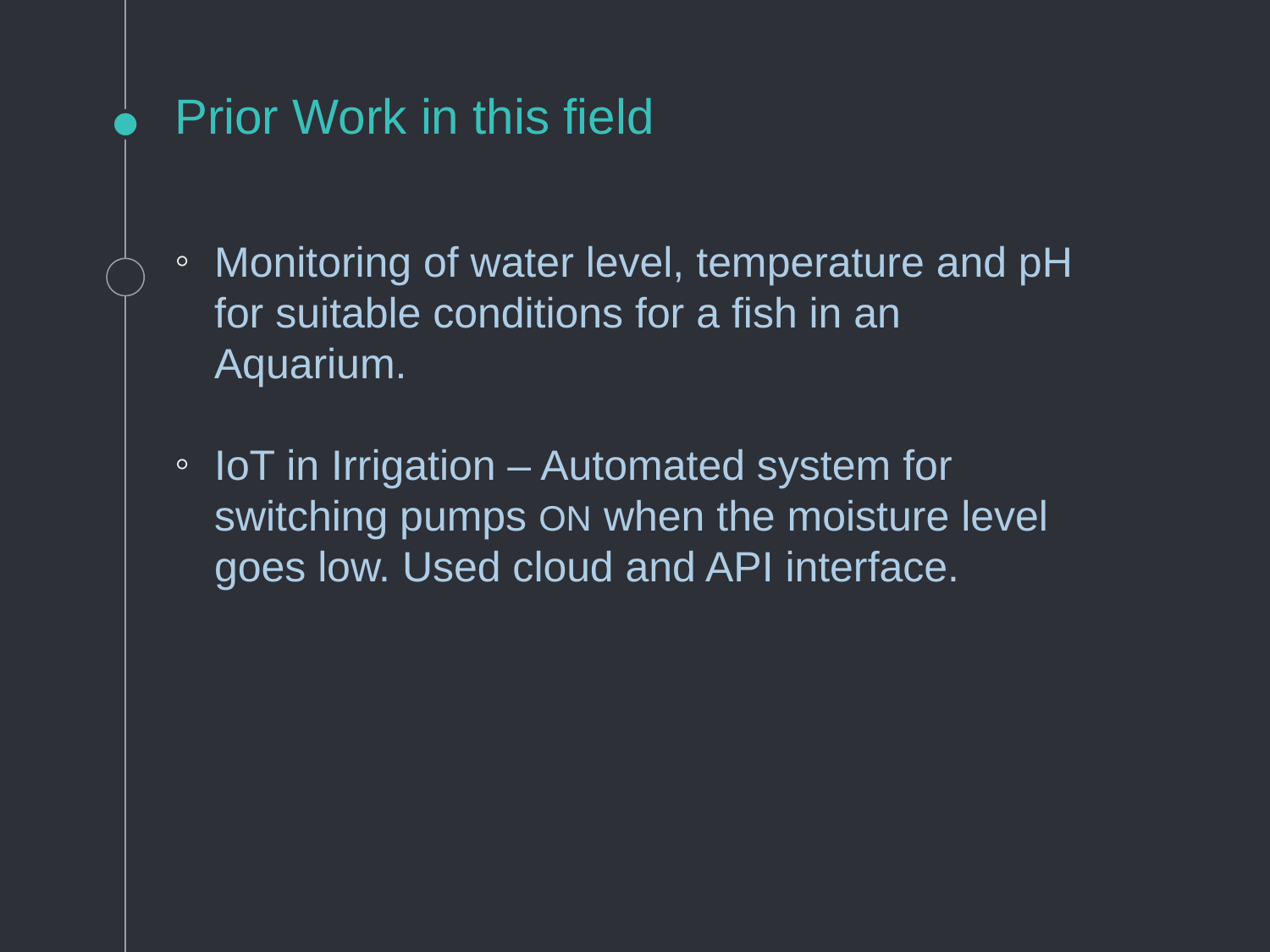

# Prior Work in this field
Monitoring of water level, temperature and pH for suitable conditions for a fish in an Aquarium.

IoT in Irrigation – Automated system for switching pumps ON when the moisture level goes low. Used cloud and API interface.